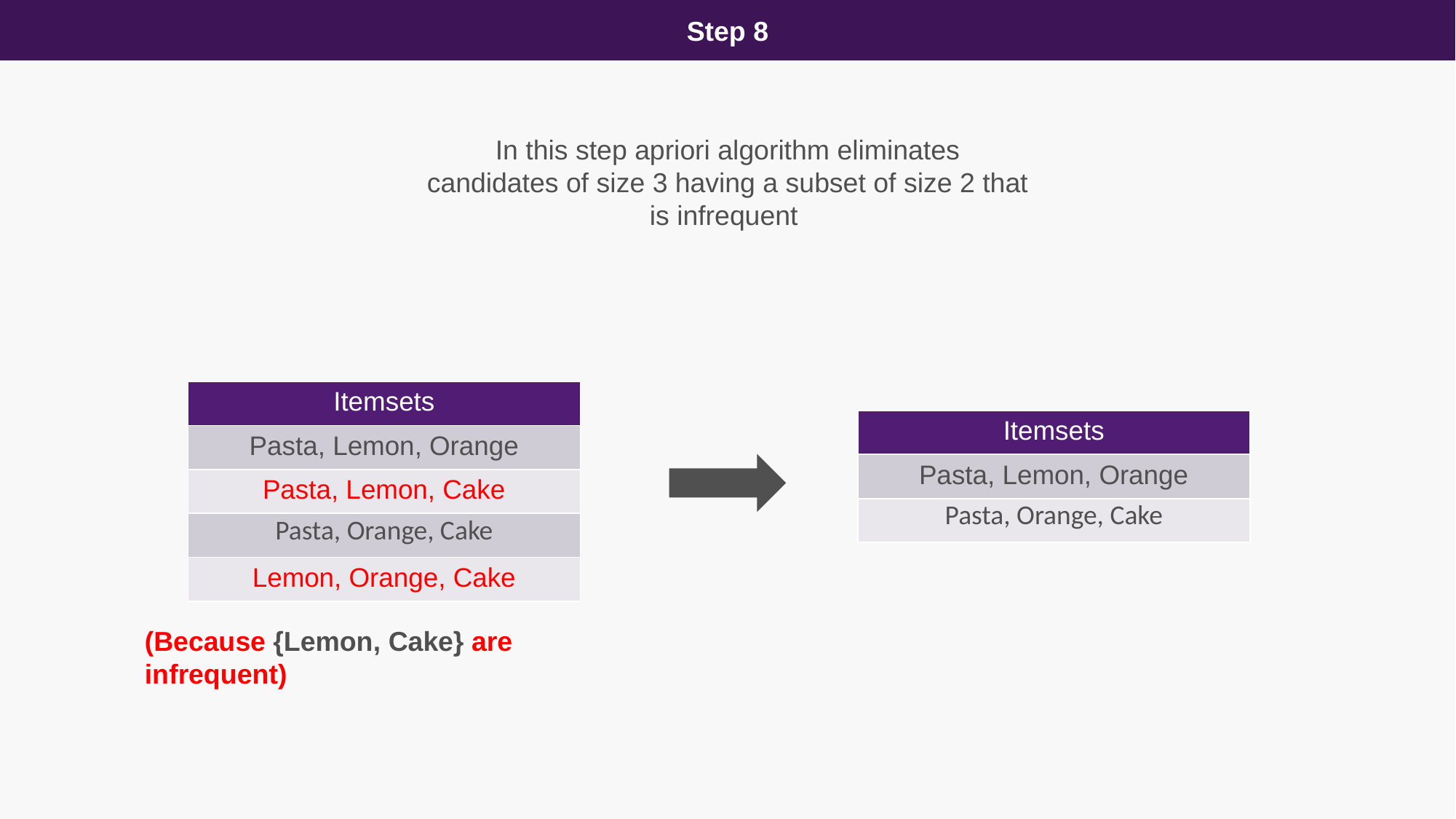

Step 8
In this step apriori algorithm eliminates candidates of size 3 having a subset of size 2 that is infrequent
| Itemsets |
| --- |
| Pasta, Lemon, Orange |
| Pasta, Lemon, Cake |
| Pasta, Orange, Cake |
| Lemon, Orange, Cake |
| Itemsets |
| --- |
| Pasta, Lemon, Orange |
| Pasta, Orange, Cake |

(Because {Lemon, Cake} are infrequent)